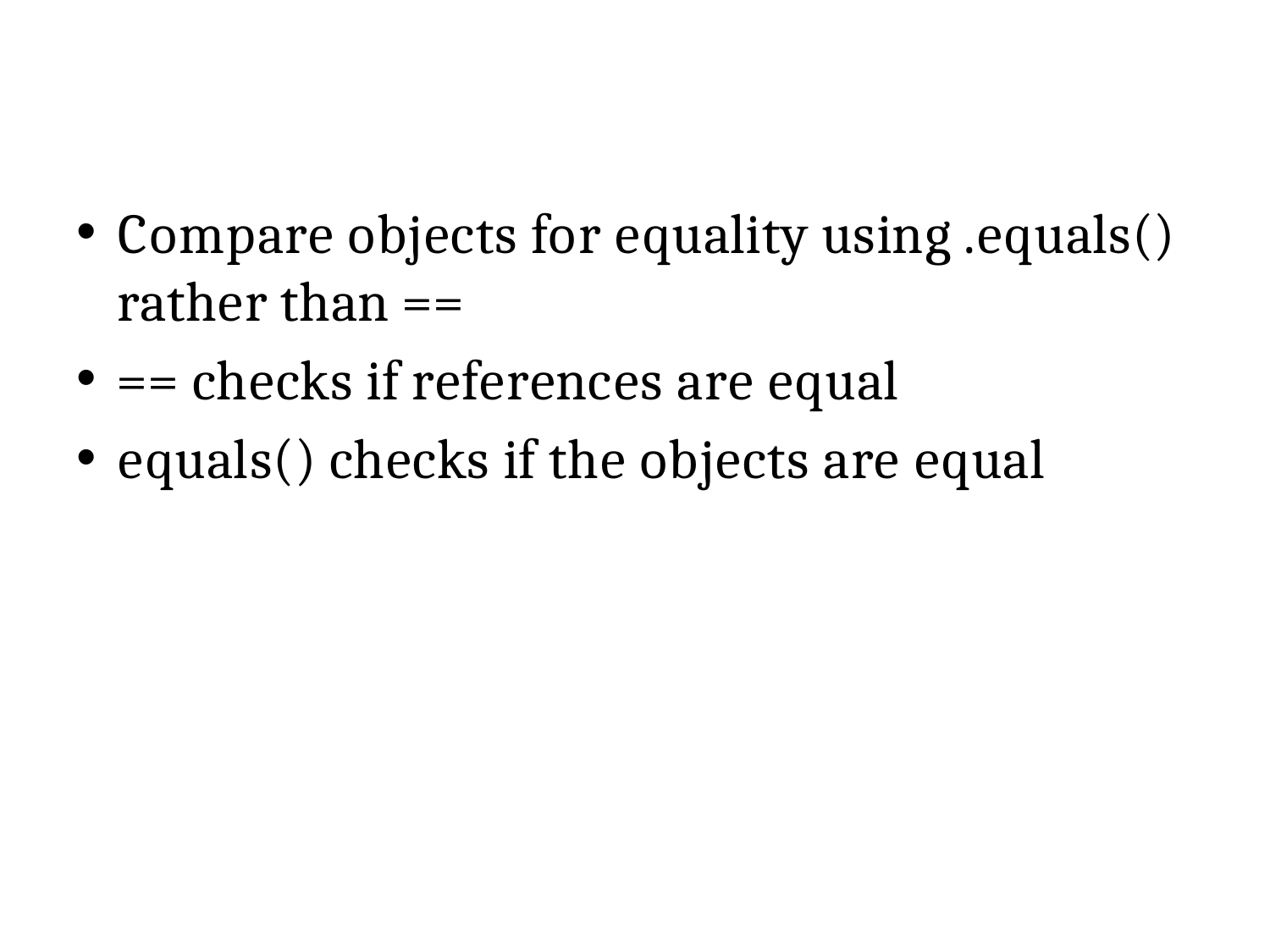

Compare objects for equality using .equals() rather than ==
== checks if references are equal
equals() checks if the objects are equal